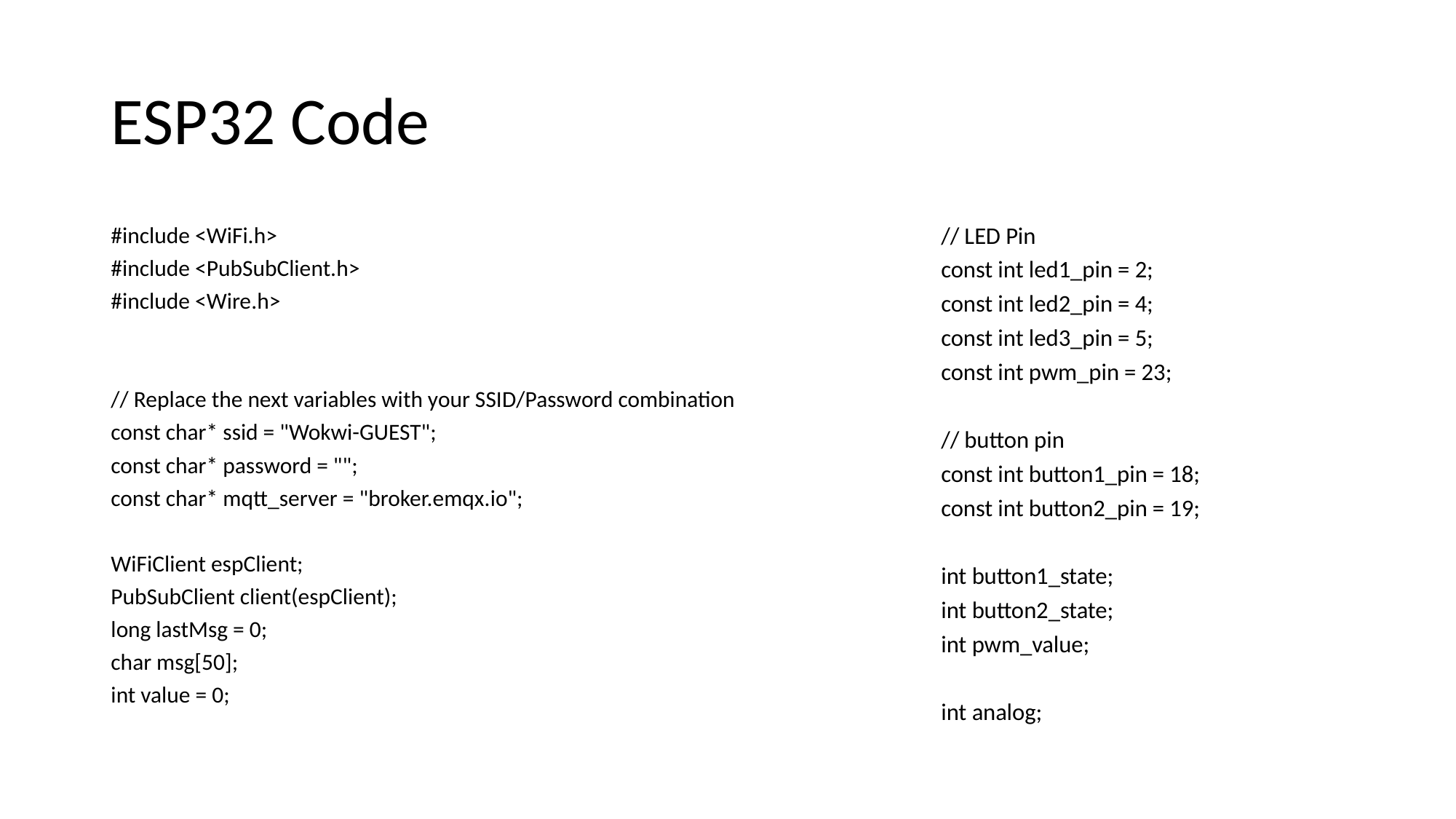

# ESP32 Code
#include <WiFi.h>
#include <PubSubClient.h>
#include <Wire.h>

// Replace the next variables with your SSID/Password combination
const char* ssid = "Wokwi-GUEST";
const char* password = "";
const char* mqtt_server = "broker.emqx.io";

WiFiClient espClient;
PubSubClient client(espClient);
long lastMsg = 0;
char msg[50];
int value = 0;
// LED Pin
const int led1_pin = 2;
const int led2_pin = 4;
const int led3_pin = 5;
const int pwm_pin = 23;

// button pin
const int button1_pin = 18;
const int button2_pin = 19;

int button1_state;
int button2_state;
int pwm_value;

int analog;